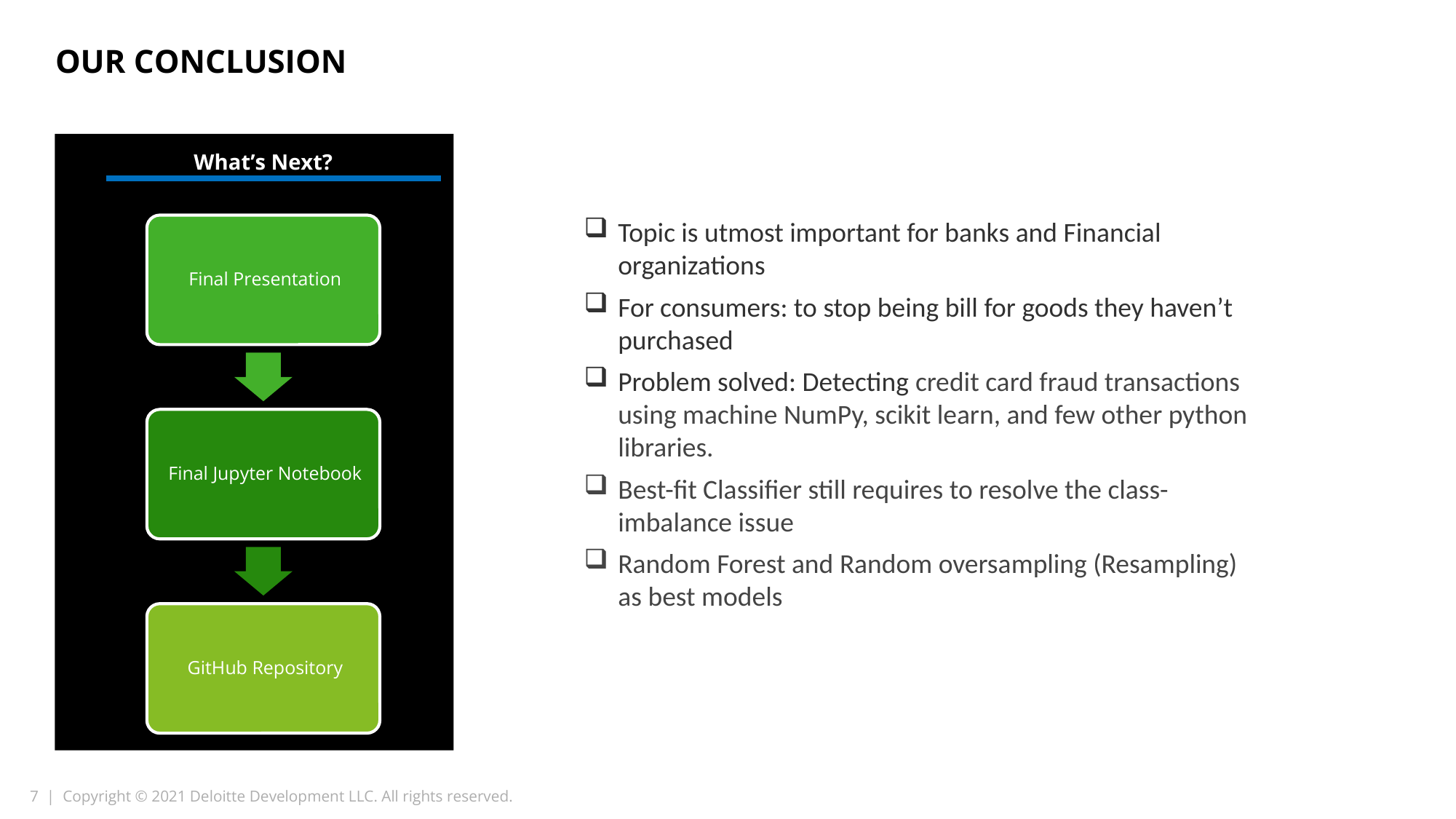

# OUR CONCLUSION

What’s Next?
Topic is utmost important for banks and Financial organizations
For consumers: to stop being bill for goods they haven’t purchased
Problem solved: Detecting credit card fraud transactions using machine NumPy, scikit learn, and few other python libraries.
Best-fit Classifier still requires to resolve the class-imbalance issue
Random Forest and Random oversampling (Resampling) as best models

Final Presentation

Final Jupyter Notebook

GitHub Repository